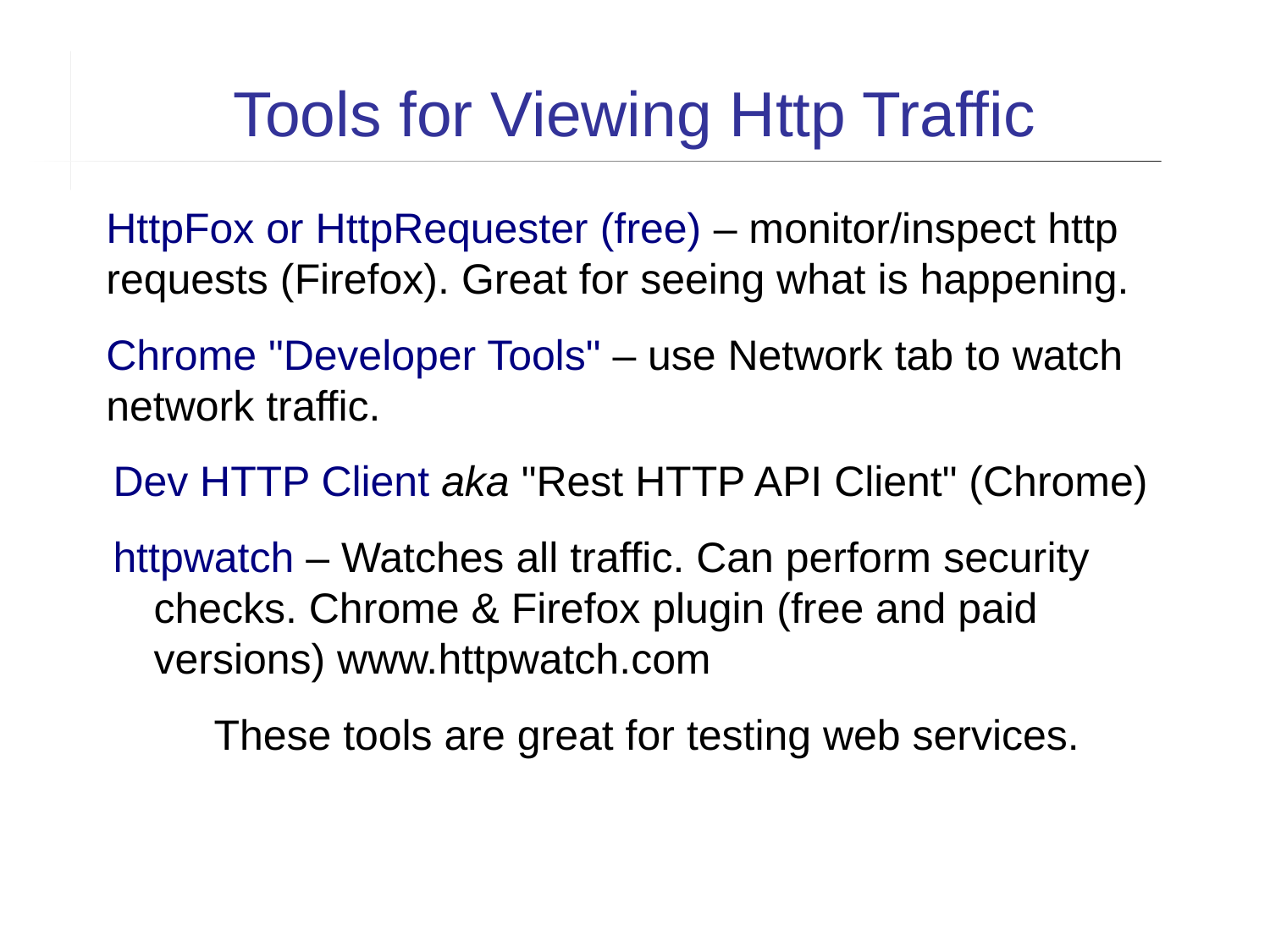

Tools for Viewing Http Traffic
HttpFox or HttpRequester (free) – monitor/inspect http requests (Firefox). Great for seeing what is happening.
Chrome "Developer Tools" – use Network tab to watch network traffic.
Dev HTTP Client aka "Rest HTTP API Client" (Chrome)
httpwatch – Watches all traffic. Can perform security checks. Chrome & Firefox plugin (free and paid versions) www.httpwatch.com
These tools are great for testing web services.